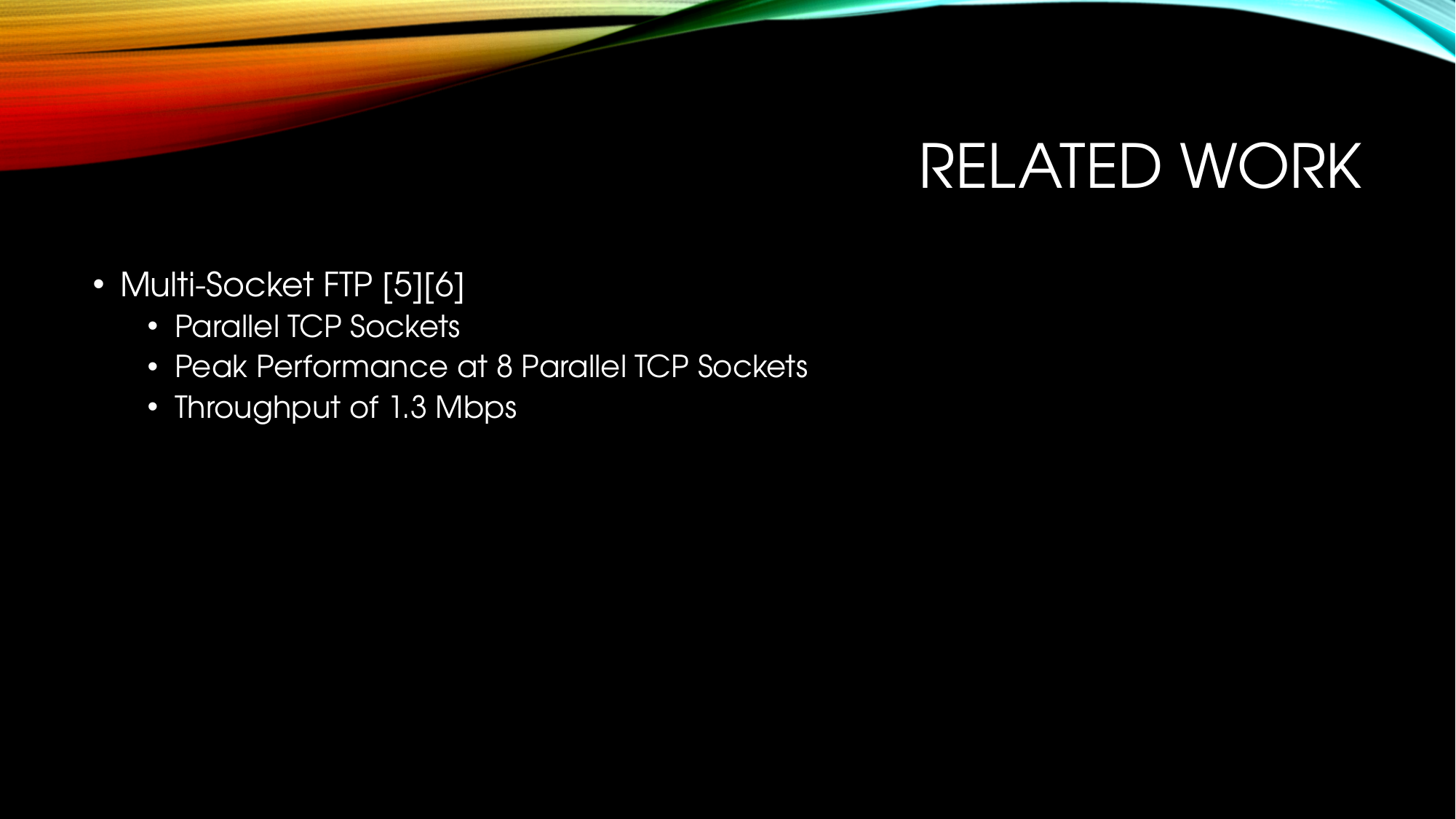

# Related Work
Multi-Socket FTP [5][6]
Parallel TCP Sockets
Peak Performance at 8 Parallel TCP Sockets
Throughput of 1.3 Mbps